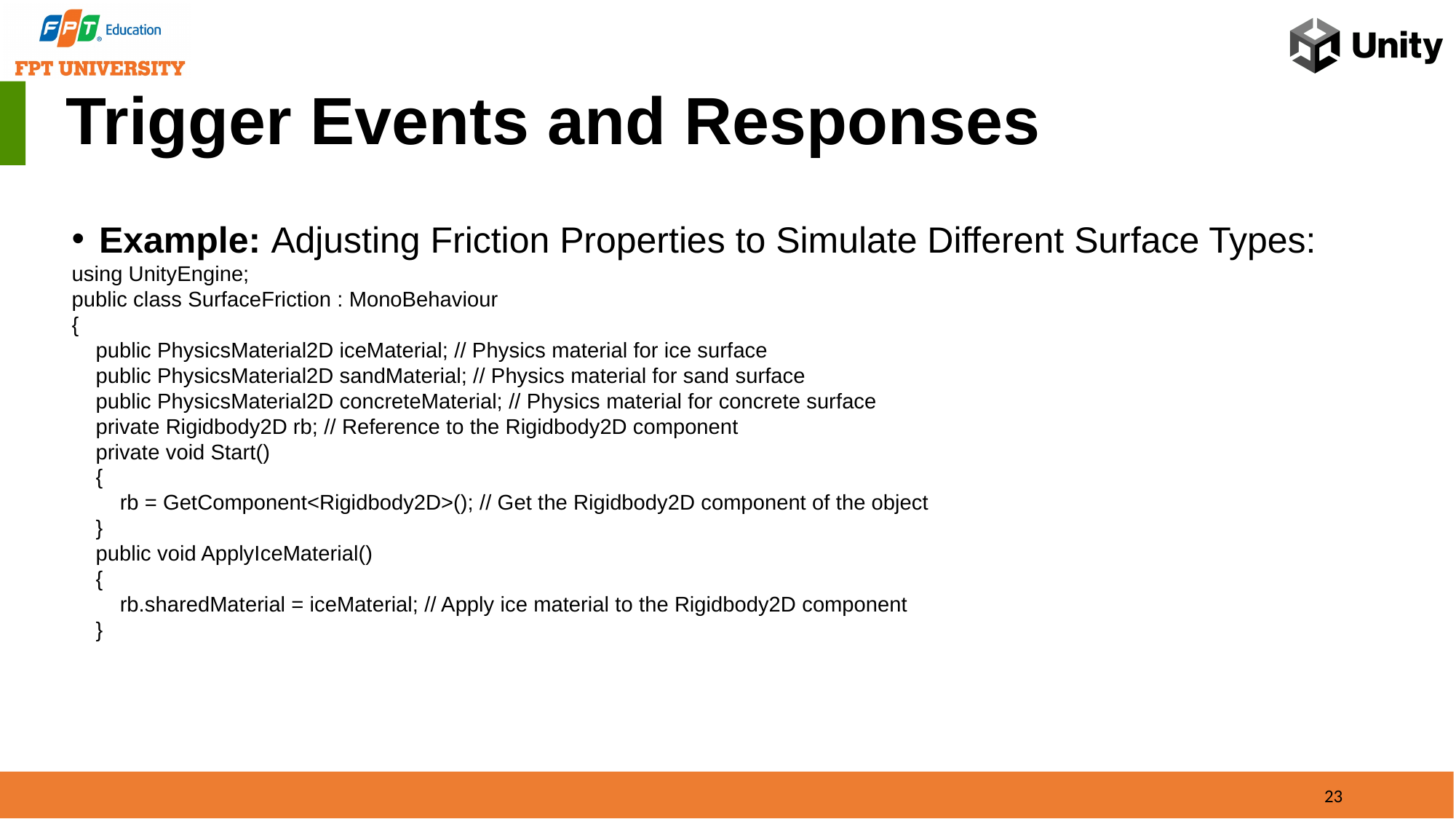

Trigger Events and Responses
Example: Adjusting Friction Properties to Simulate Different Surface Types:
using UnityEngine;
public class SurfaceFriction : MonoBehaviour
{
    public PhysicsMaterial2D iceMaterial; // Physics material for ice surface
    public PhysicsMaterial2D sandMaterial; // Physics material for sand surface
    public PhysicsMaterial2D concreteMaterial; // Physics material for concrete surface
    private Rigidbody2D rb; // Reference to the Rigidbody2D component
    private void Start()
    {
        rb = GetComponent<Rigidbody2D>(); // Get the Rigidbody2D component of the object
    }
    public void ApplyIceMaterial()
    {
        rb.sharedMaterial = iceMaterial; // Apply ice material to the Rigidbody2D component
    }
23